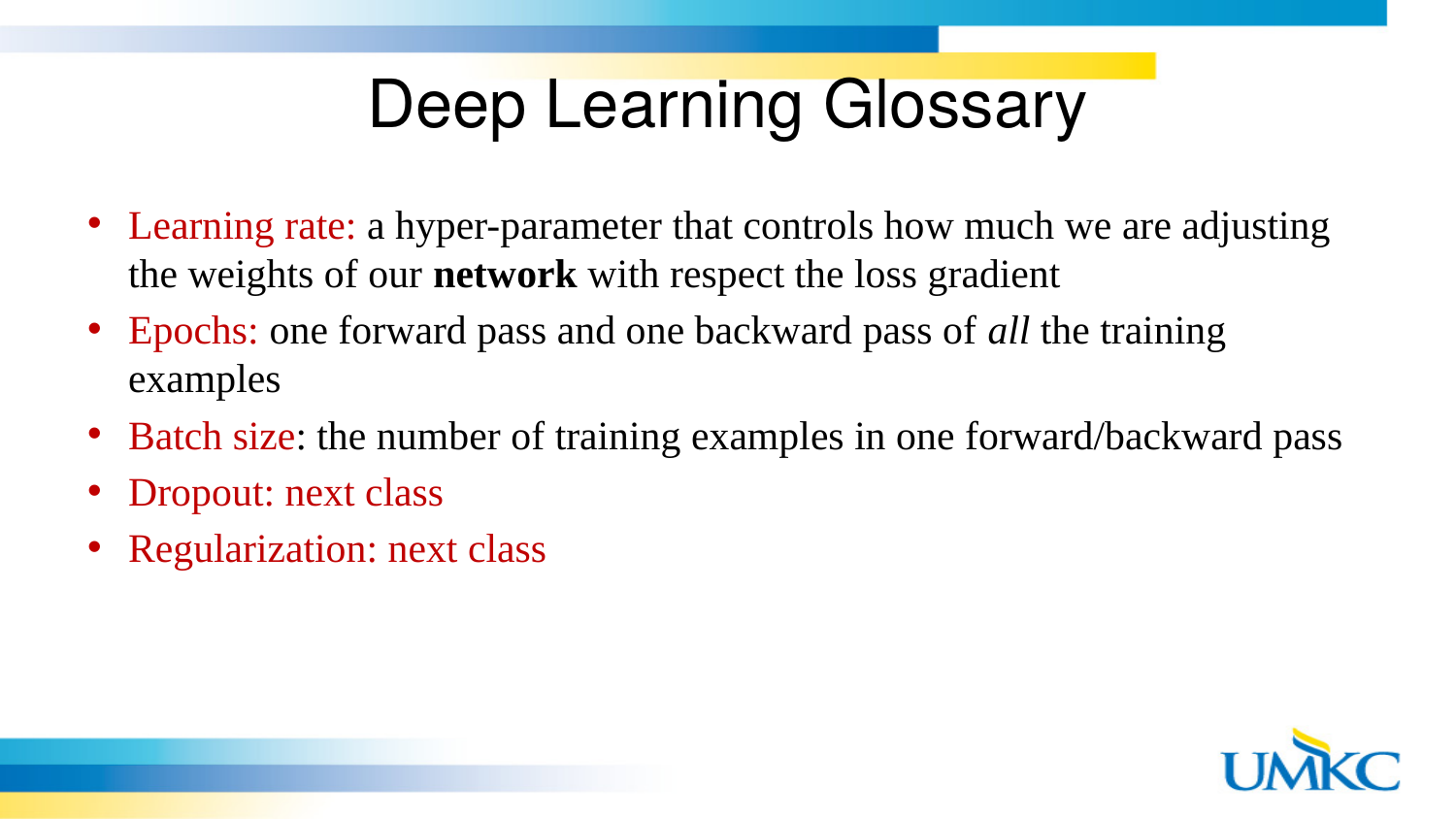

# Deep Learning Glossary
Learning rate: a hyper-parameter that controls how much we are adjusting the weights of our network with respect the loss gradient
Epochs: one forward pass and one backward pass of all the training examples
Batch size: the number of training examples in one forward/backward pass
Dropout: next class
Regularization: next class